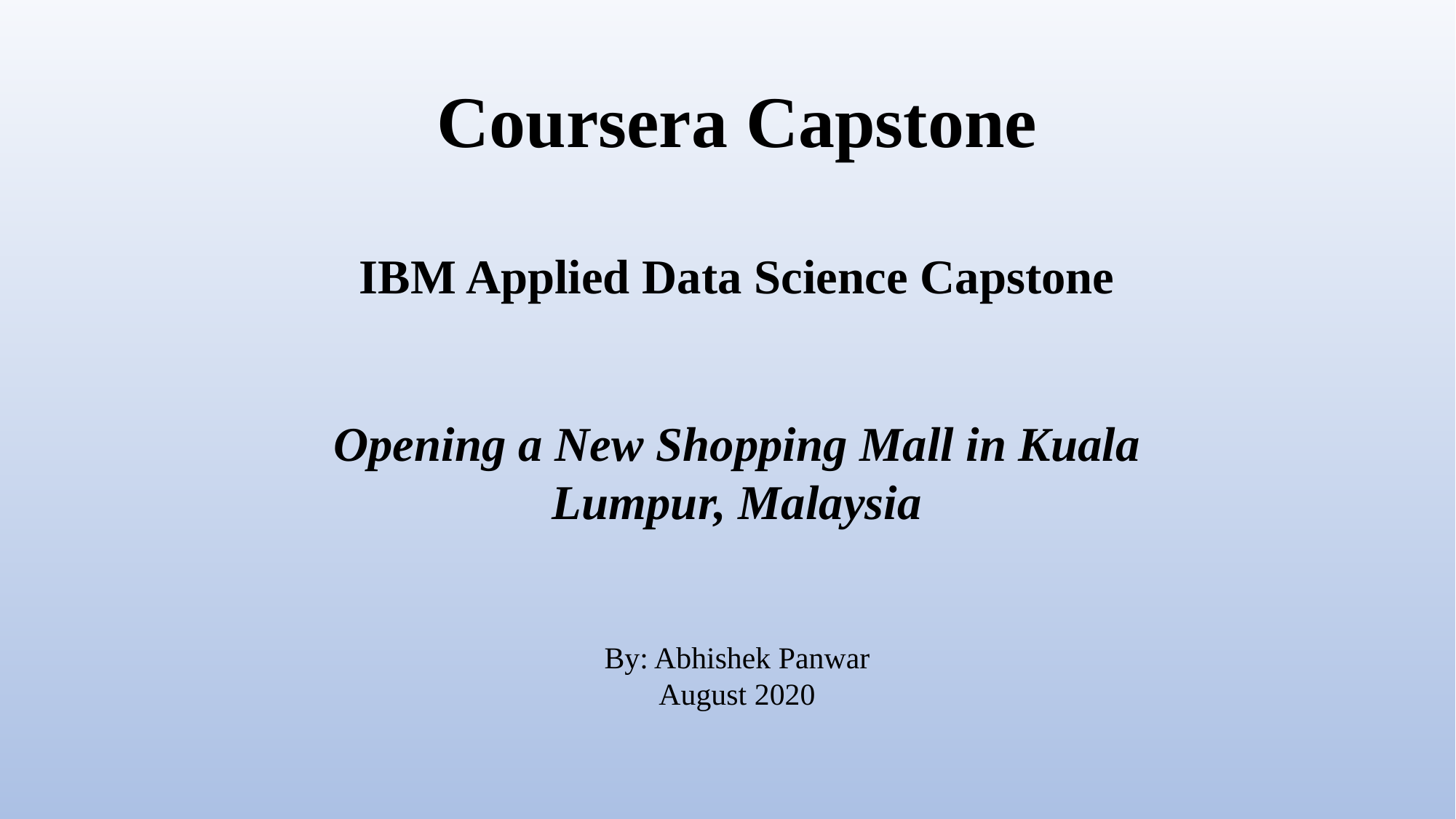

Coursera Capstone

IBM Applied Data Science Capstone

Opening a New Shopping Mall in Kuala Lumpur, Malaysia

By: Abhishek Panwar
August 2020